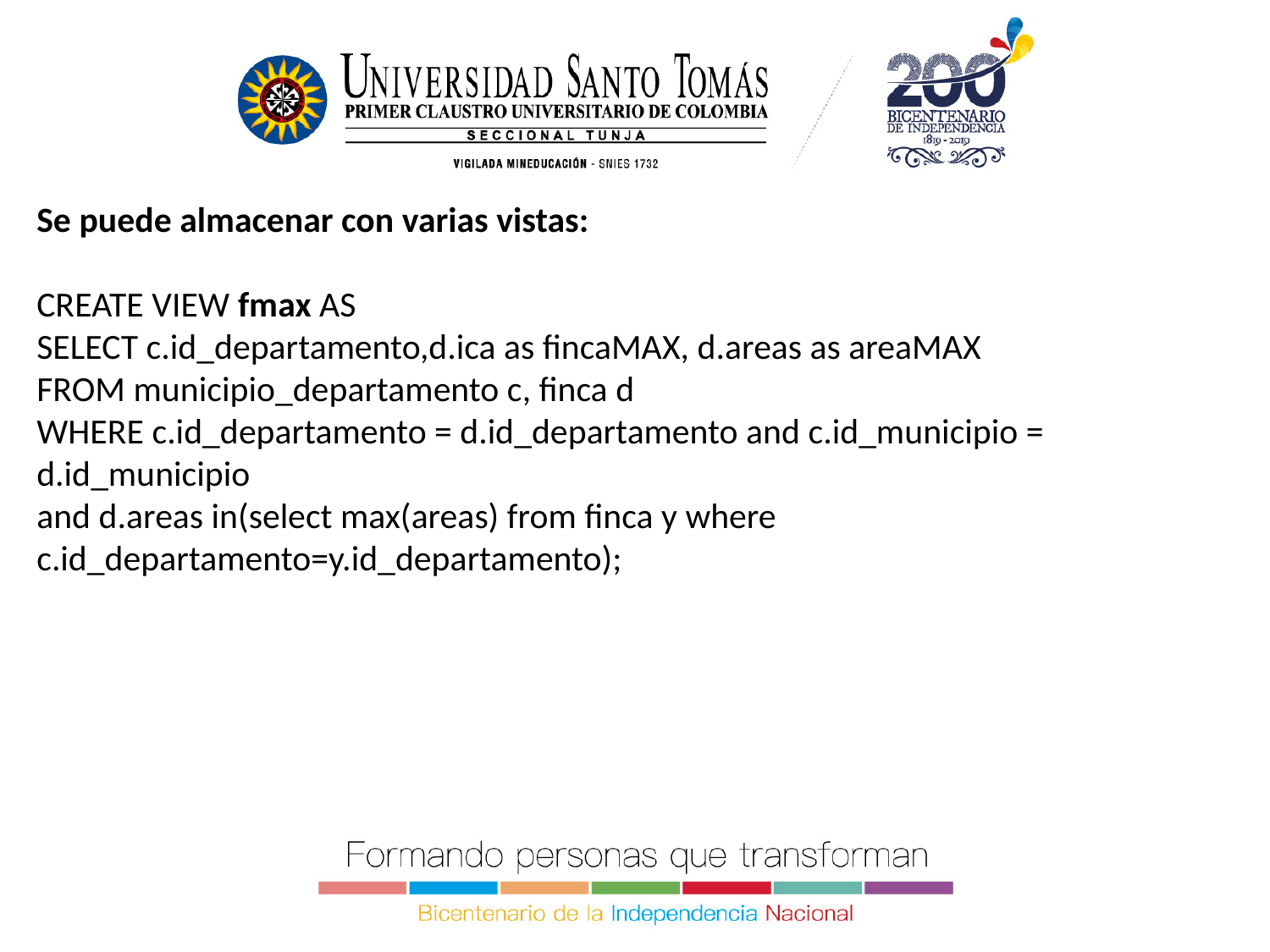

Se puede almacenar con varias vistas:

CREATE VIEW fmax AS
SELECT c.id_departamento,d.ica as fincaMAX, d.areas as areaMAX
FROM municipio_departamento c, finca d
WHERE c.id_departamento = d.id_departamento and c.id_municipio = d.id_municipio
and d.areas in(select max(areas) from finca y where c.id_departamento=y.id_departamento);